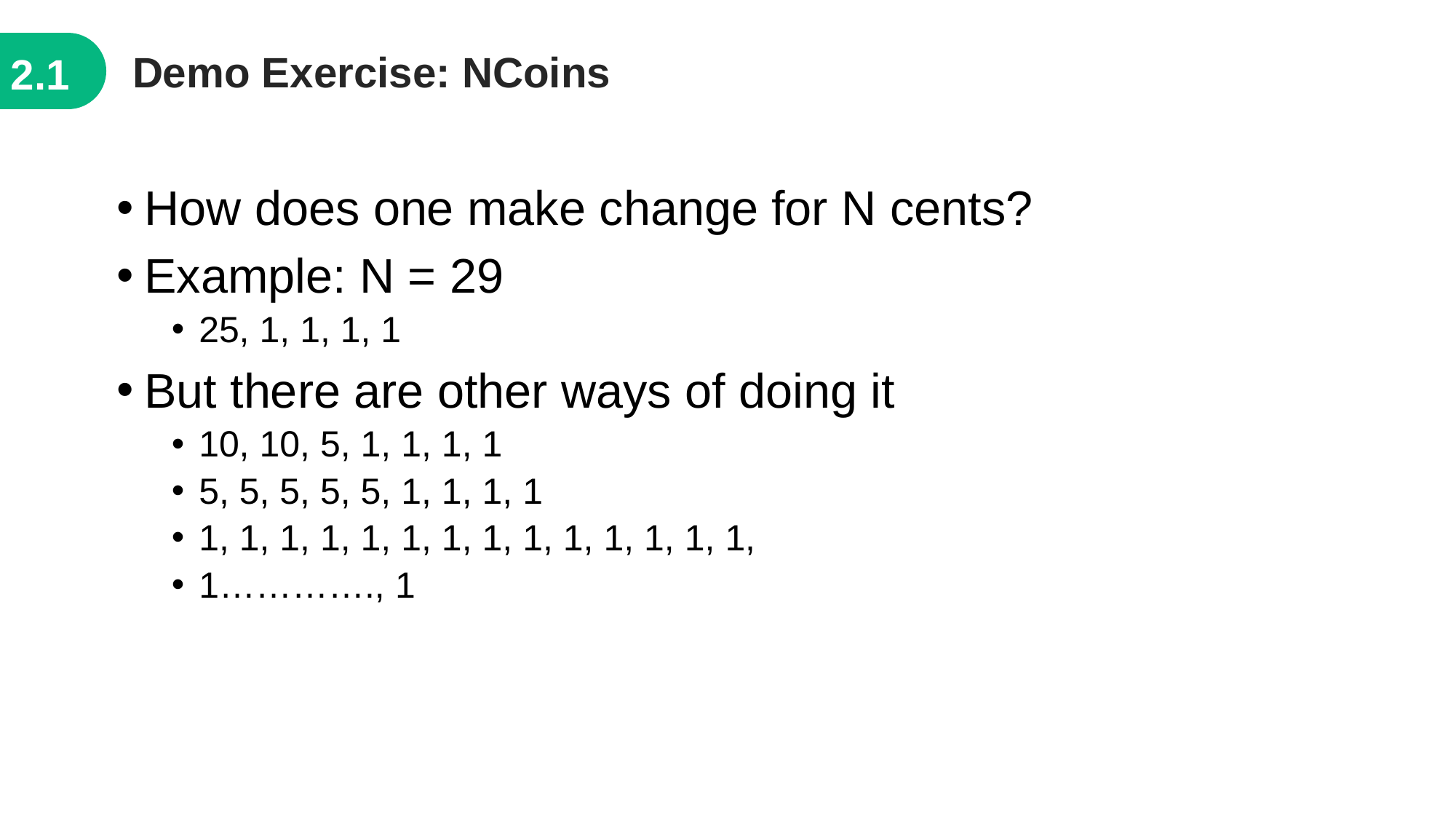

Demo Exercise: NCoins
2.1
How does one make change for N cents?
Example: N = 29
25, 1, 1, 1, 1
But there are other ways of doing it
10, 10, 5, 1, 1, 1, 1
5, 5, 5, 5, 5, 1, 1, 1, 1
1, 1, 1, 1, 1, 1, 1, 1, 1, 1, 1, 1, 1, 1,
1…………., 1